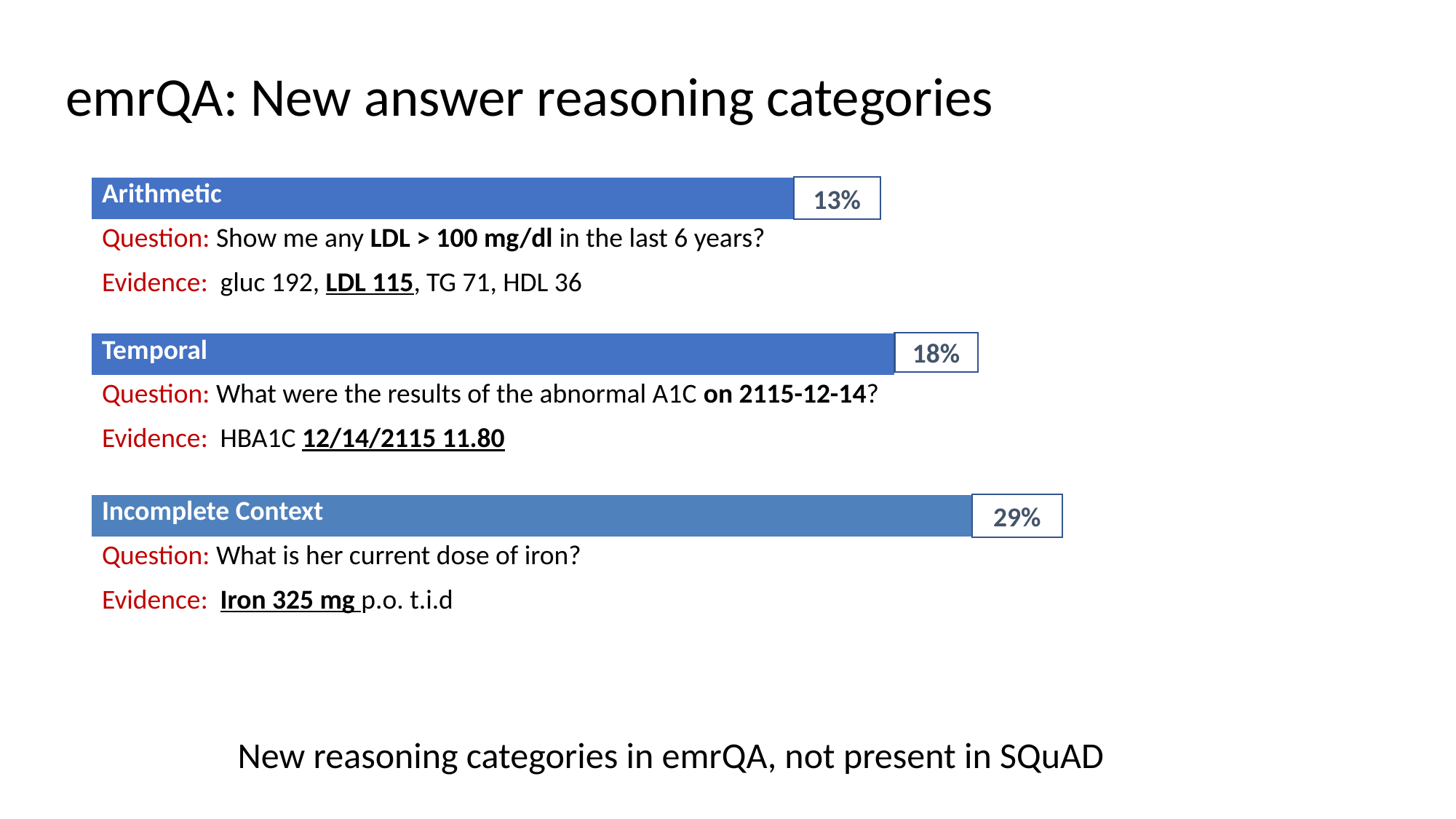

# emrQA: New answer reasoning categories
| Arithmetic |
| --- |
| Question: Show me any LDL > 100 mg/dl in the last 6 years? |
| Evidence: gluc 192, LDL 115, TG 71, HDL 36 |
13%
| Temporal |
| --- |
| Question: What were the results of the abnormal A1C on 2115-12-14? |
| Evidence: HBA1C 12/14/2115 11.80 |
18%
| Incomplete Context |
| --- |
| Question: What is her current dose of iron? |
| Evidence: Iron 325 mg p.o. t.i.d |
29%
New reasoning categories in emrQA, not present in SQuAD